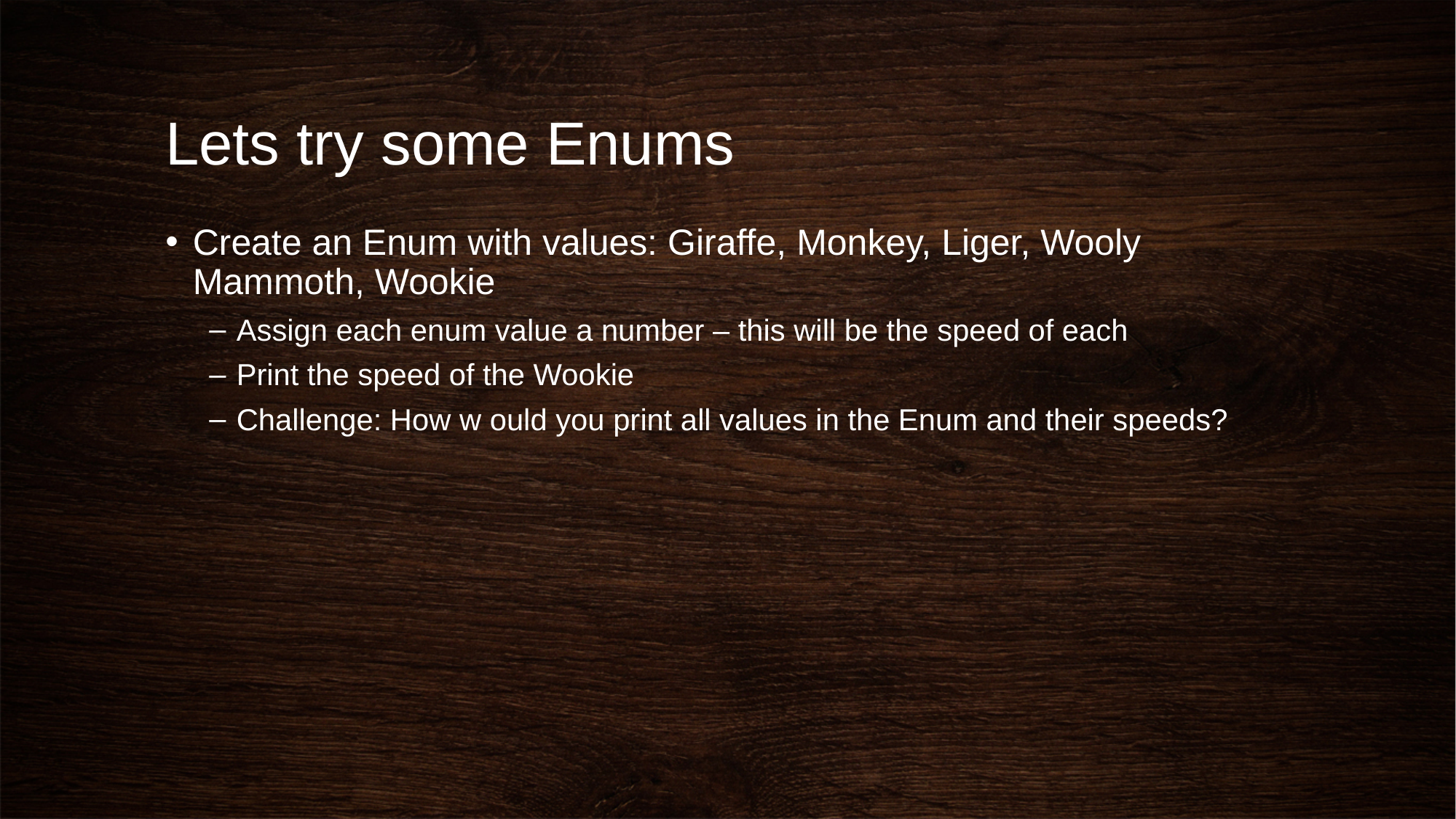

# Lets try some Enums
Create an Enum with values: Giraffe, Monkey, Liger, Wooly Mammoth, Wookie
Assign each enum value a number – this will be the speed of each
Print the speed of the Wookie
Challenge: How w ould you print all values in the Enum and their speeds?